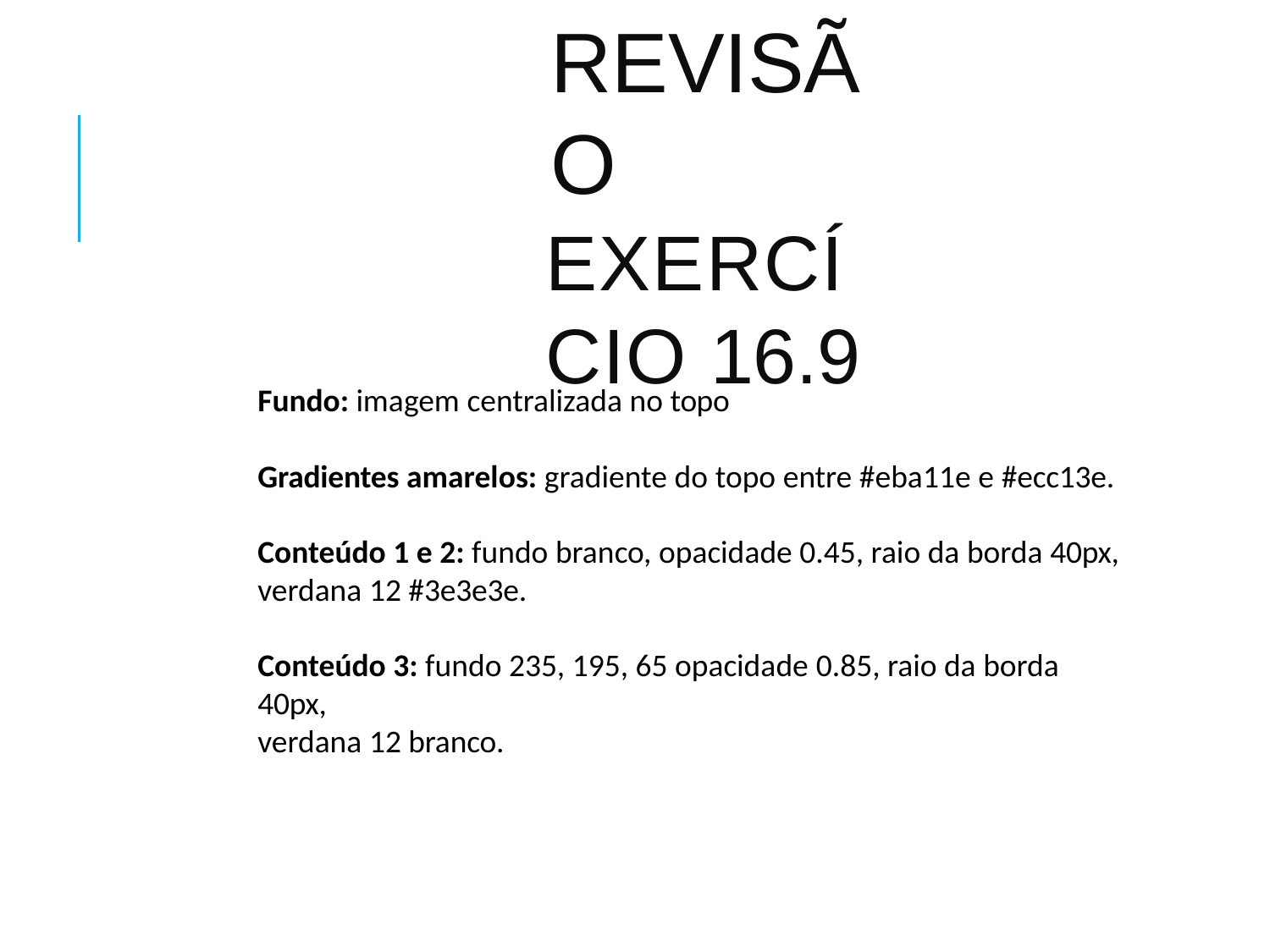

# REVISÃO
Exercício 16.9
Fundo: imagem centralizada no topo

Gradientes amarelos: gradiente do topo entre #eba11e e #ecc13e.

Conteúdo 1 e 2: fundo branco, opacidade 0.45, raio da borda 40px, verdana 12 #3e3e3e.

Conteúdo 3: fundo 235, 195, 65 opacidade 0.85, raio da borda 40px,
verdana 12 branco.